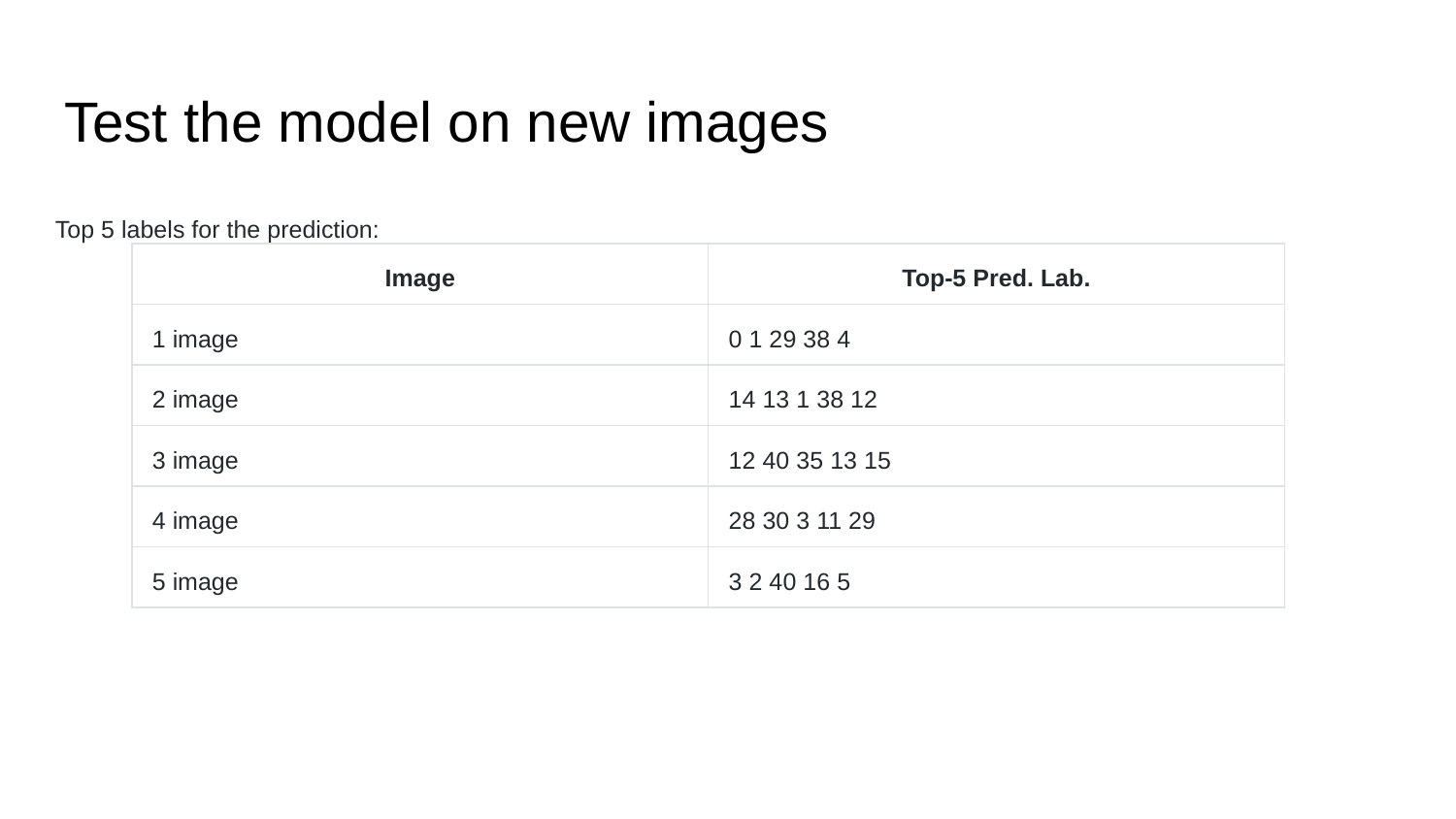

# Test the model on new images

Top 5 labels for the prediction:
| Image | Top-5 Pred. Lab. |
| --- | --- |
| 1 image | 0 1 29 38 4 |
| 2 image | 14 13 1 38 12 |
| 3 image | 12 40 35 13 15 |
| 4 image | 28 30 3 11 29 |
| 5 image | 3 2 40 16 5 |